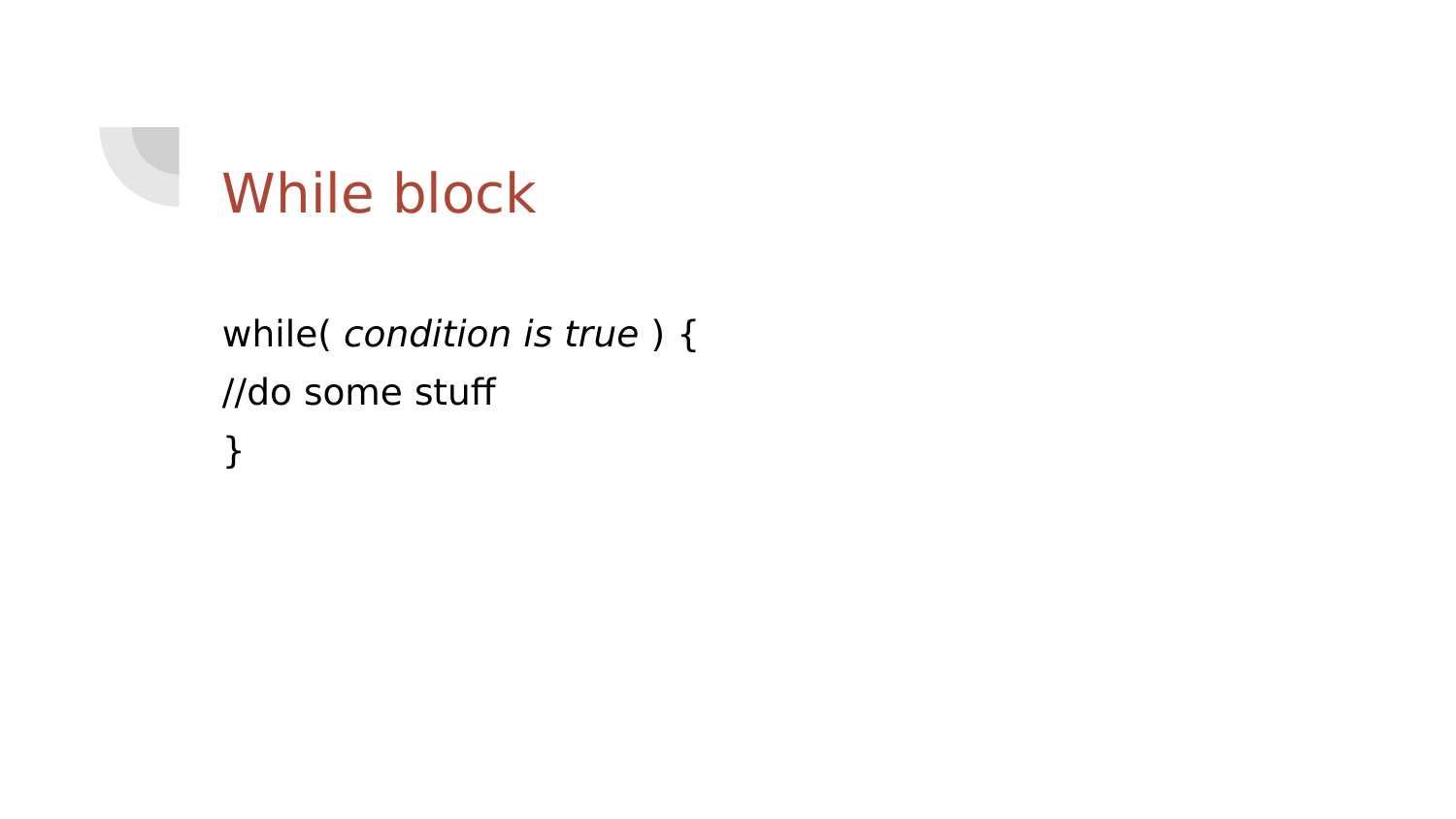

# While block

while( condition is true ) {
//do some stuff
}